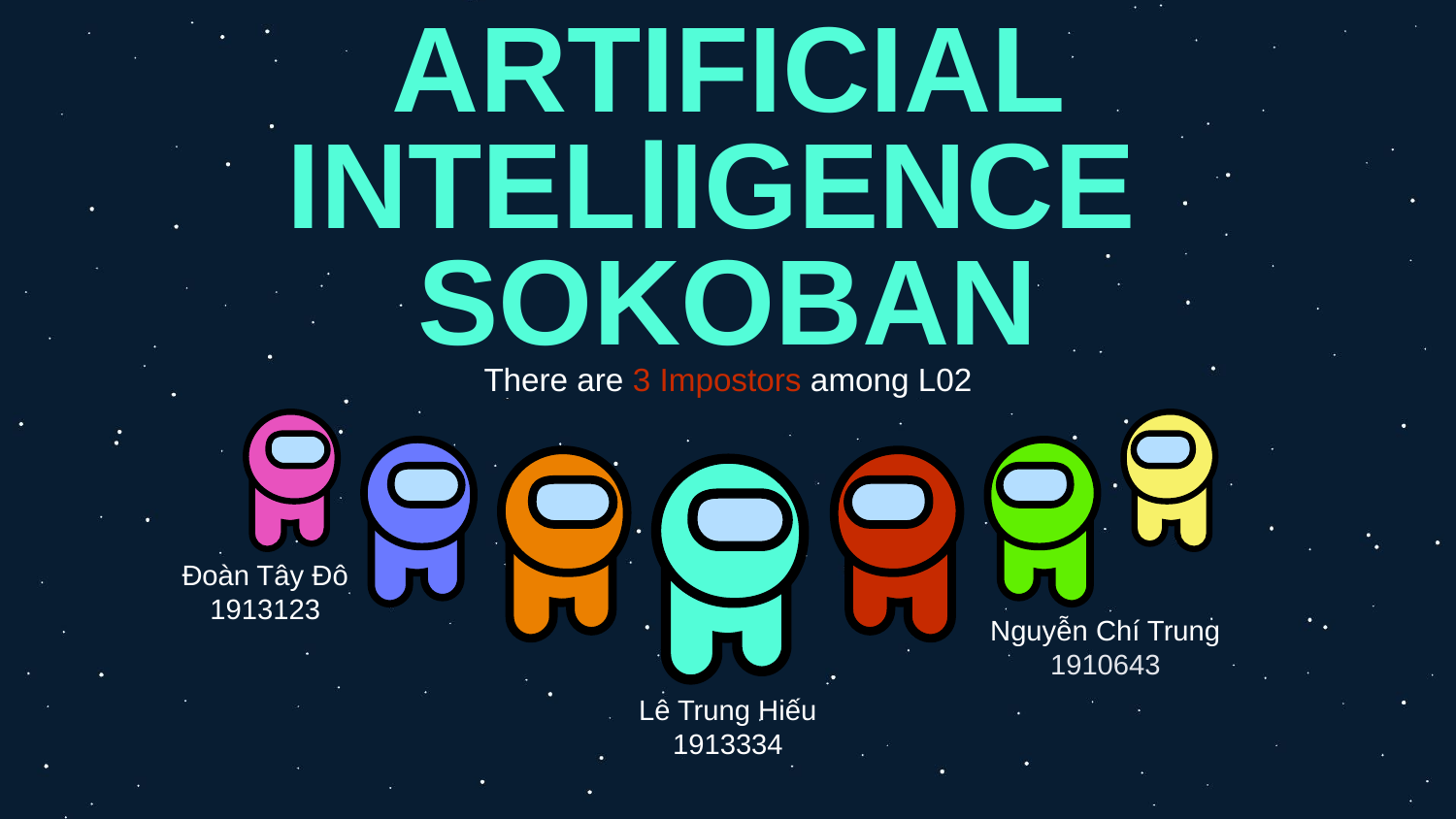

# ARTIFICIAL INTELlIGENCE SOKOBAN
There are 3 Impostors among L02

Đoàn Tây Đô
1913123
Nguyễn Chí Trung
1910643
Lê Trung Hiếu
1913334